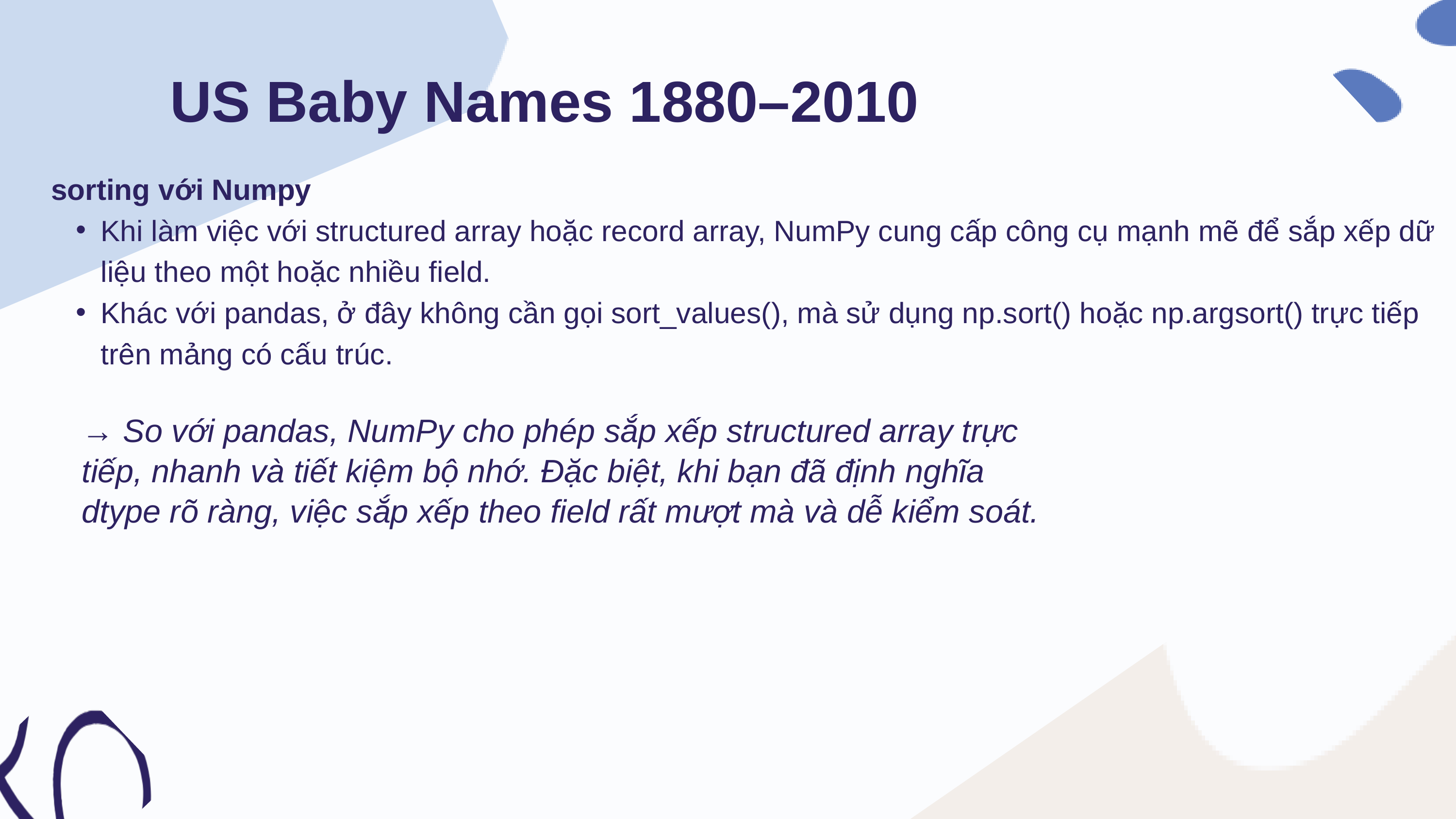

US Baby Names 1880–2010
sorting với Numpy
Khi làm việc với structured array hoặc record array, NumPy cung cấp công cụ mạnh mẽ để sắp xếp dữ liệu theo một hoặc nhiều field.
Khác với pandas, ở đây không cần gọi sort_values(), mà sử dụng np.sort() hoặc np.argsort() trực tiếp trên mảng có cấu trúc.

→ So với pandas, NumPy cho phép sắp xếp structured array trực tiếp, nhanh và tiết kiệm bộ nhớ. Đặc biệt, khi bạn đã định nghĩa dtype rõ ràng, việc sắp xếp theo field rất mượt mà và dễ kiểm soát.